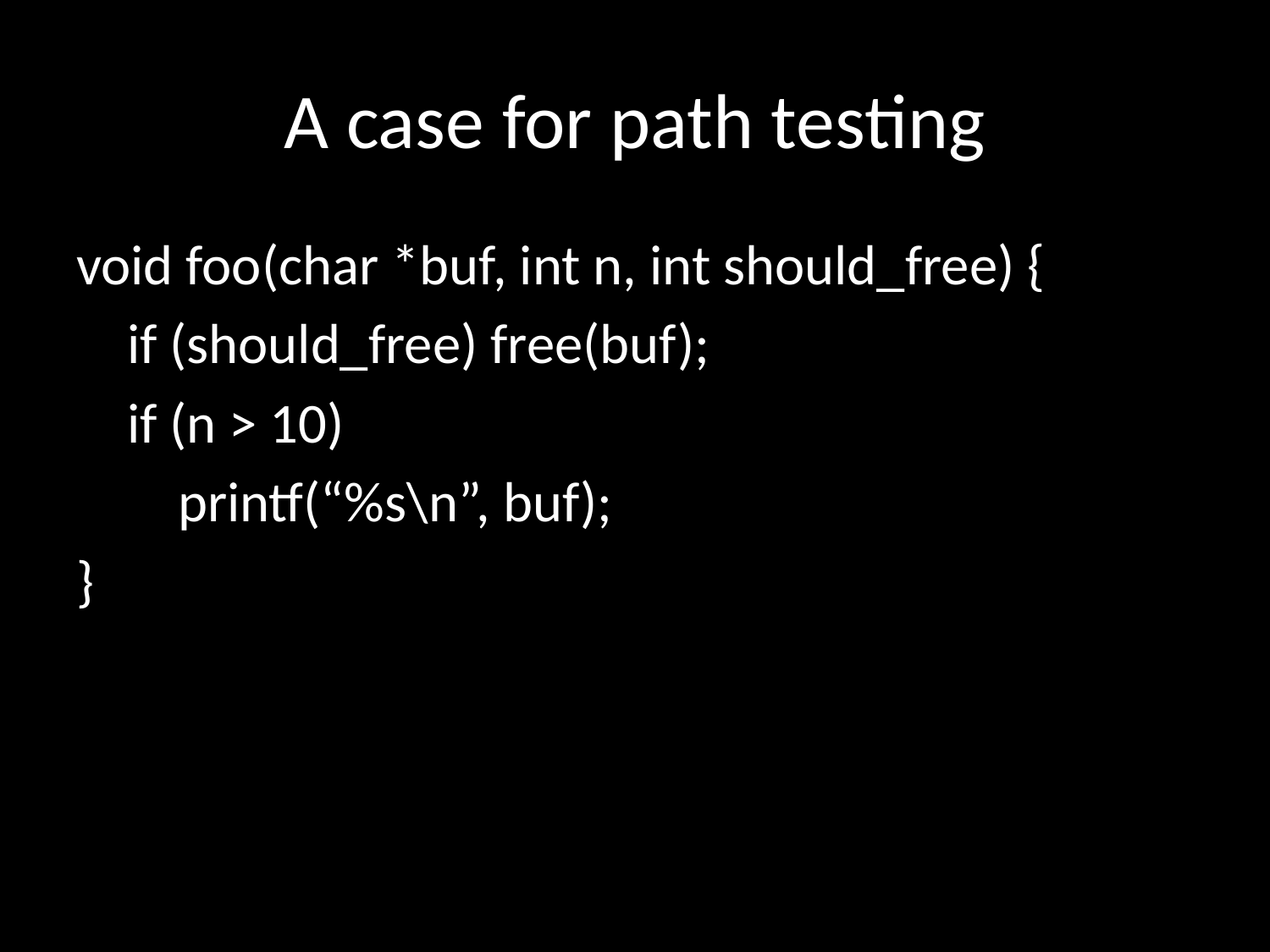

# A case for path testing
void foo(char *buf, int n, int should_free) {
    if (should_free) free(buf);
    if (n > 10)
        printf(“%s\n”, buf);
}